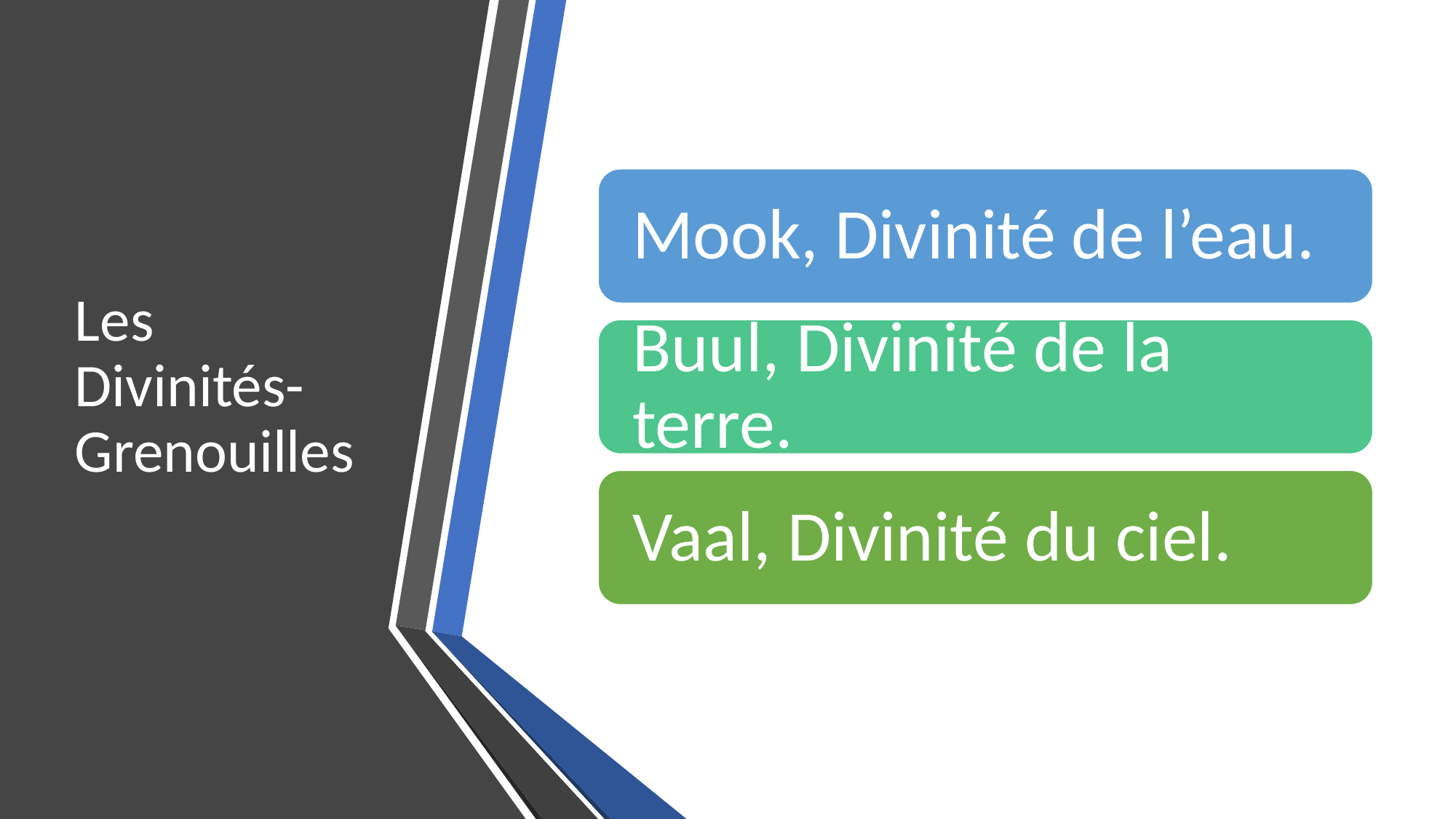

# Les Divinités-Grenouilles
Mook, Divinité de l’eau.
Buul, Divinité de la terre.
Vaal, Divinité du ciel.